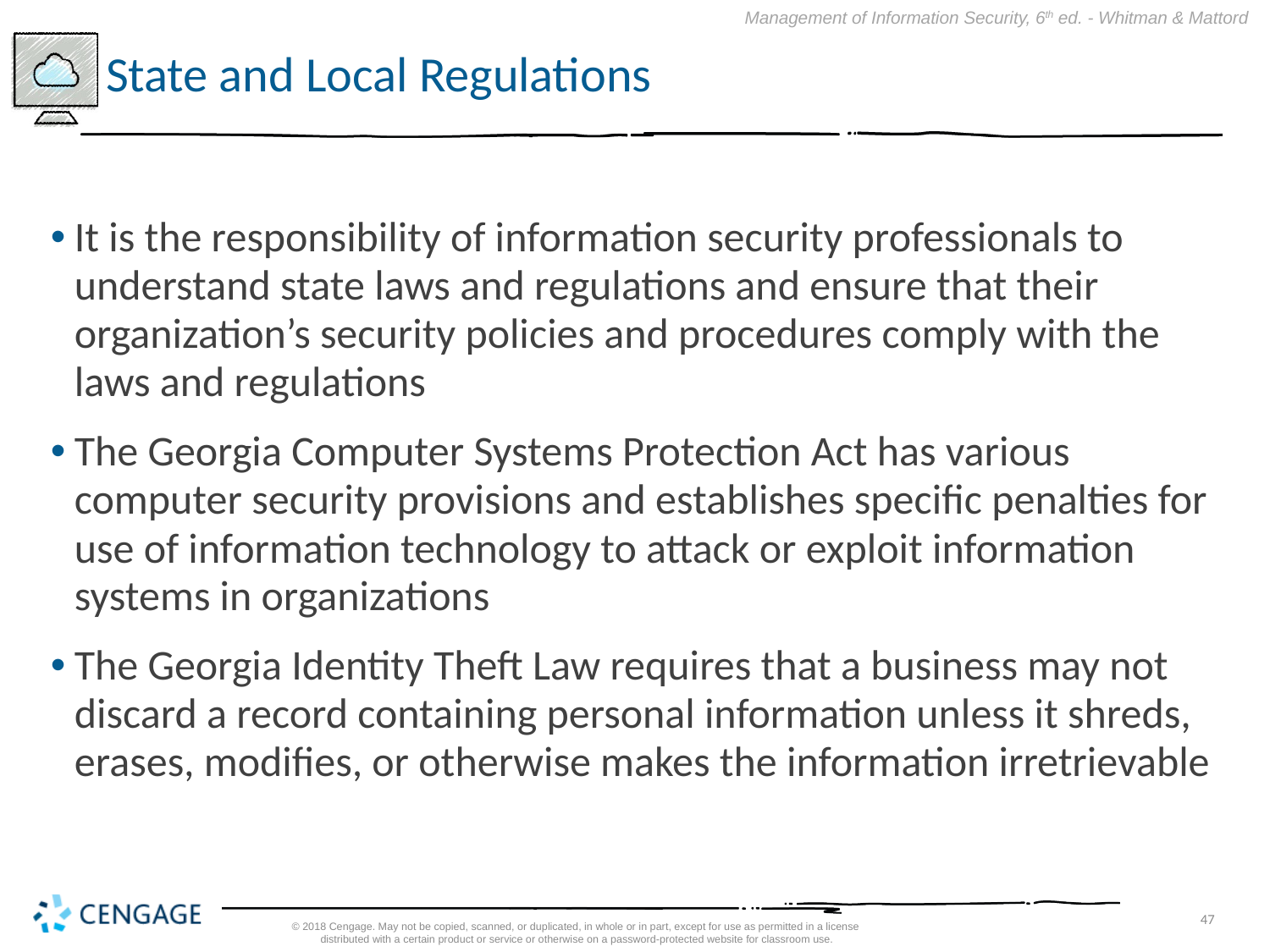

# State and Local Regulations
It is the responsibility of information security professionals to understand state laws and regulations and ensure that their organization’s security policies and procedures comply with the laws and regulations
The Georgia Computer Systems Protection Act has various computer security provisions and establishes specific penalties for use of information technology to attack or exploit information systems in organizations
The Georgia Identity Theft Law requires that a business may not discard a record containing personal information unless it shreds, erases, modifies, or otherwise makes the information irretrievable